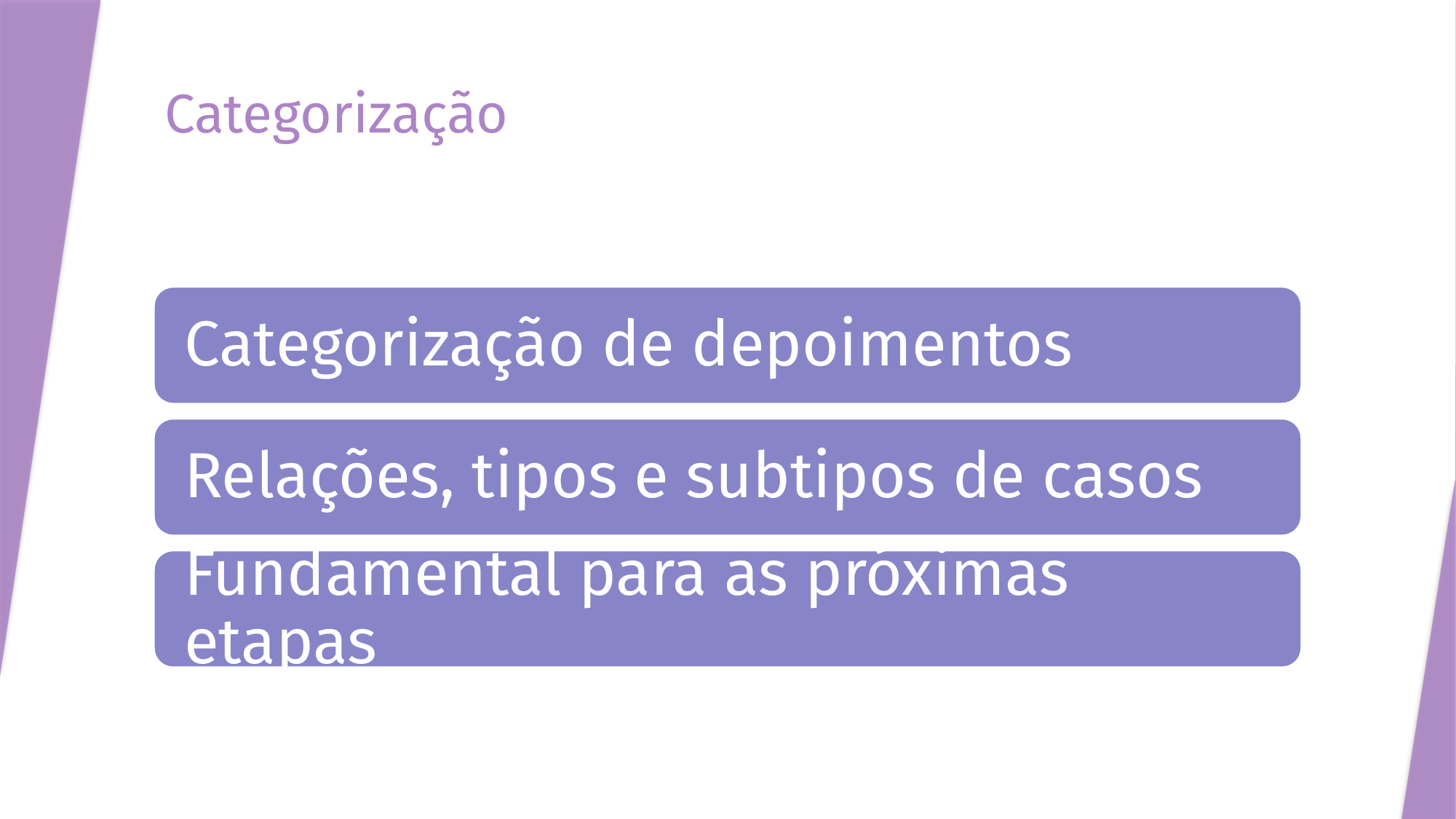

# Categorização
Categorização de depoimentos
Relações, tipos e subtipos de casos
Fundamental para as próximas etapas